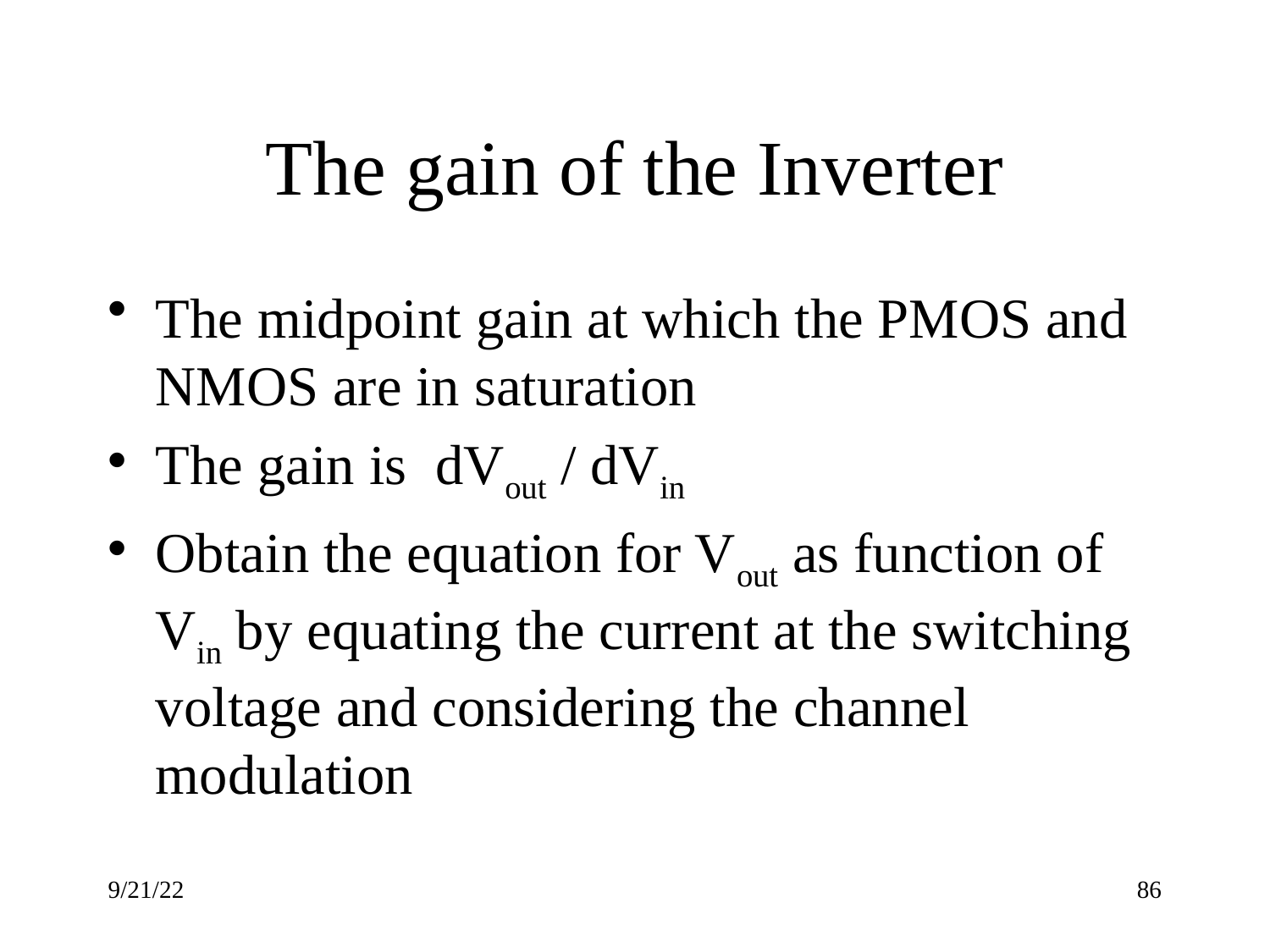

# The gain of the Inverter
The midpoint gain at which the PMOS and NMOS are in saturation
The gain is  dVout / dVin
Obtain the equation for Vout as function of Vin by equating the current at the switching voltage and considering the channel modulation
9/21/22
86